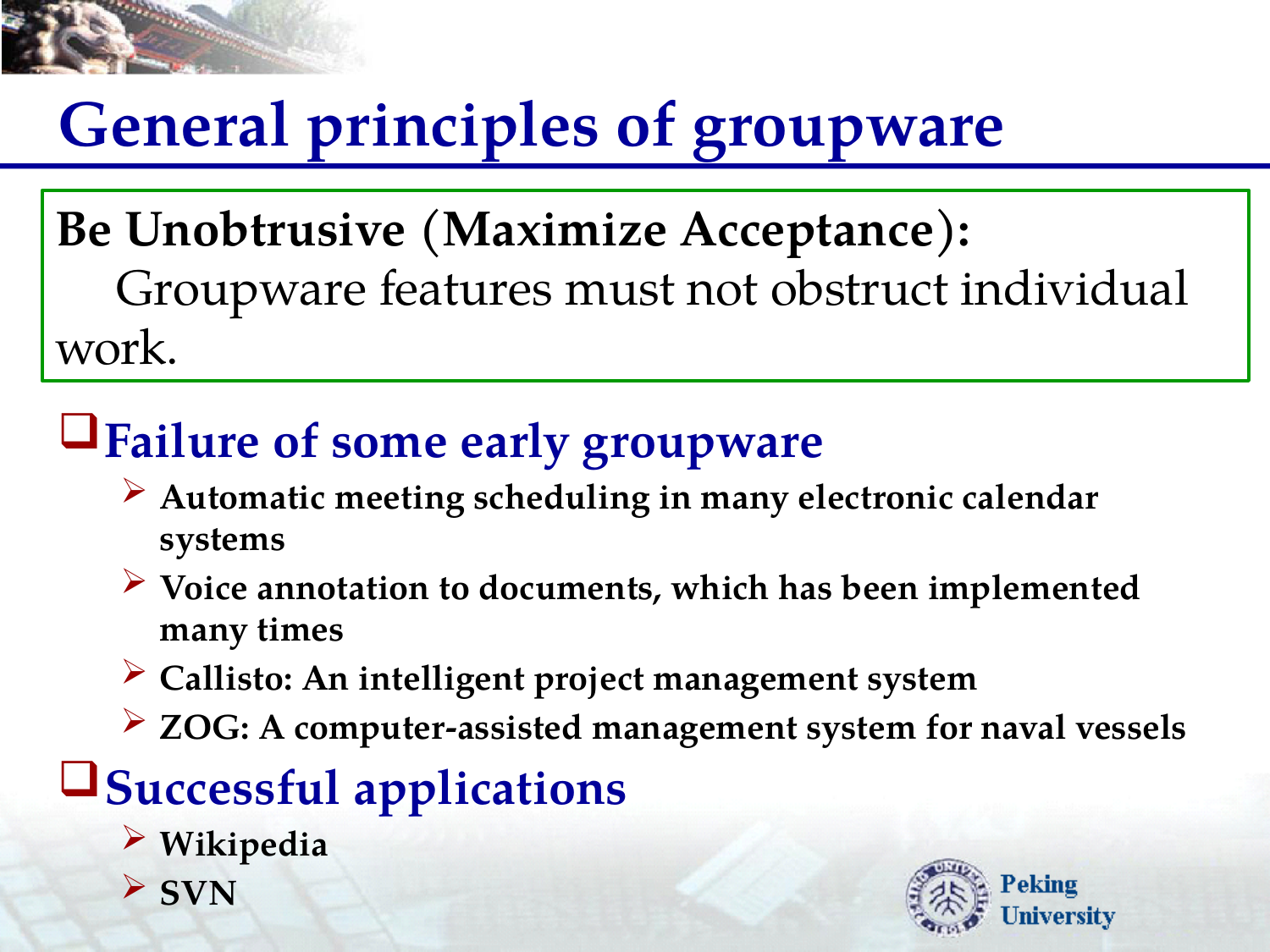

# General principles of groupware
Be Unobtrusive (Maximize Acceptance):
     Groupware features must not obstruct individual work.
Failure of some early groupware
Automatic meeting scheduling in many electronic calendar systems
Voice annotation to documents, which has been implemented many times
Callisto: An intelligent project management system
ZOG: A computer-assisted management system for naval vessels
Successful applications
Wikipedia
SVN